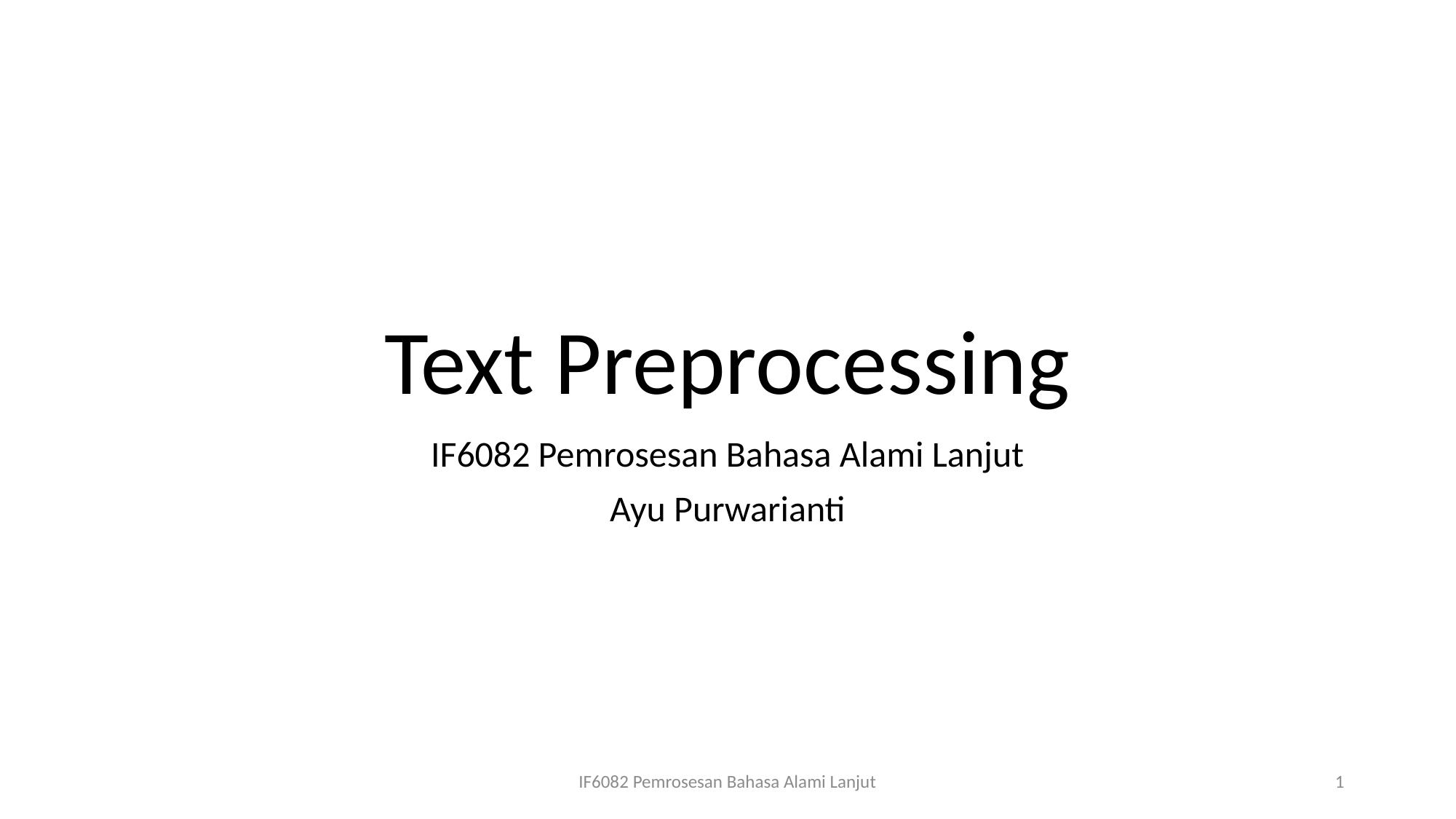

# Text Preprocessing
IF6082 Pemrosesan Bahasa Alami Lanjut
Ayu Purwarianti
IF6082 Pemrosesan Bahasa Alami Lanjut
1